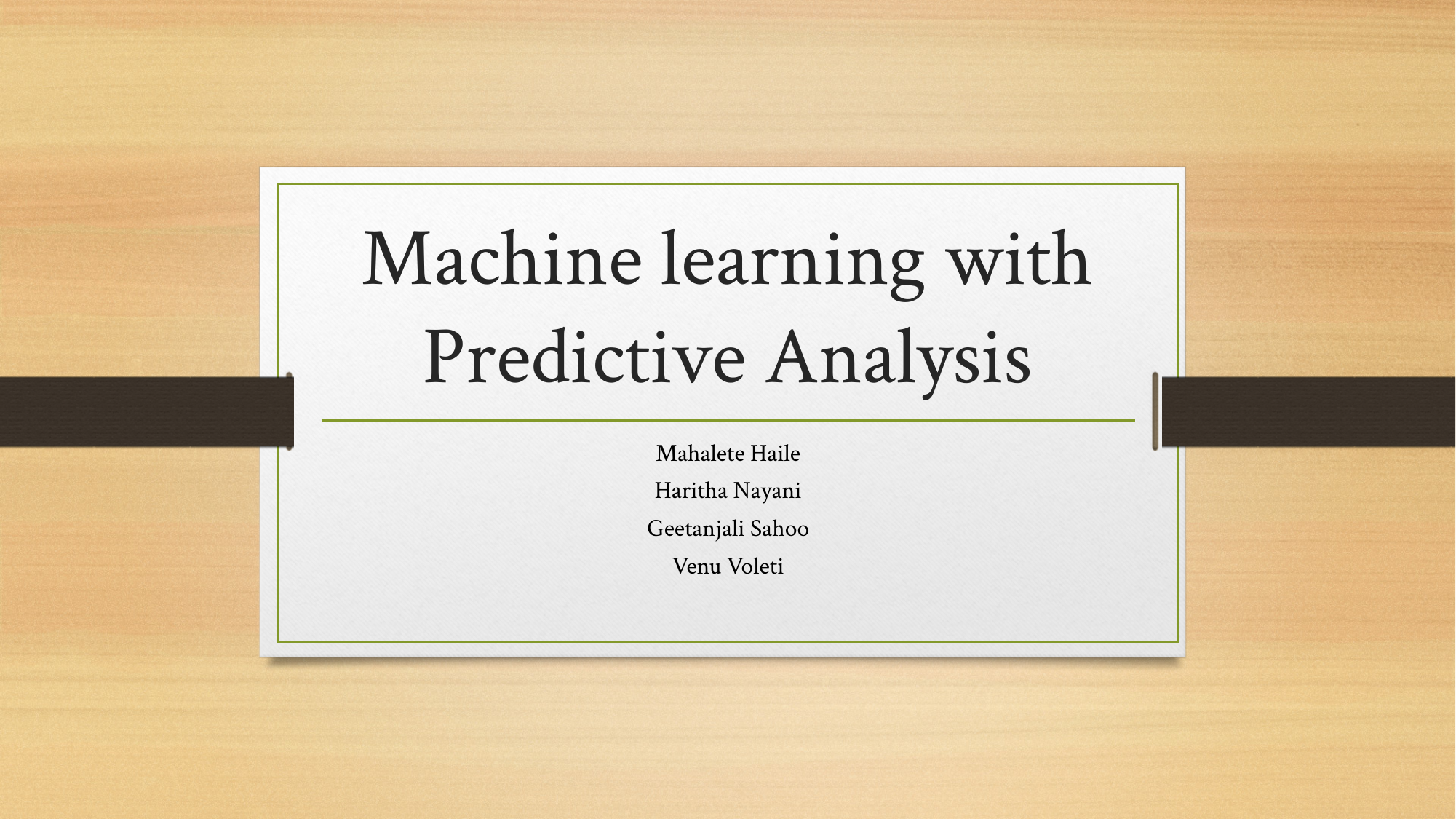

# Machine learning with Predictive Analysis
Mahalete Haile
Haritha Nayani
Geetanjali Sahoo
Venu Voleti